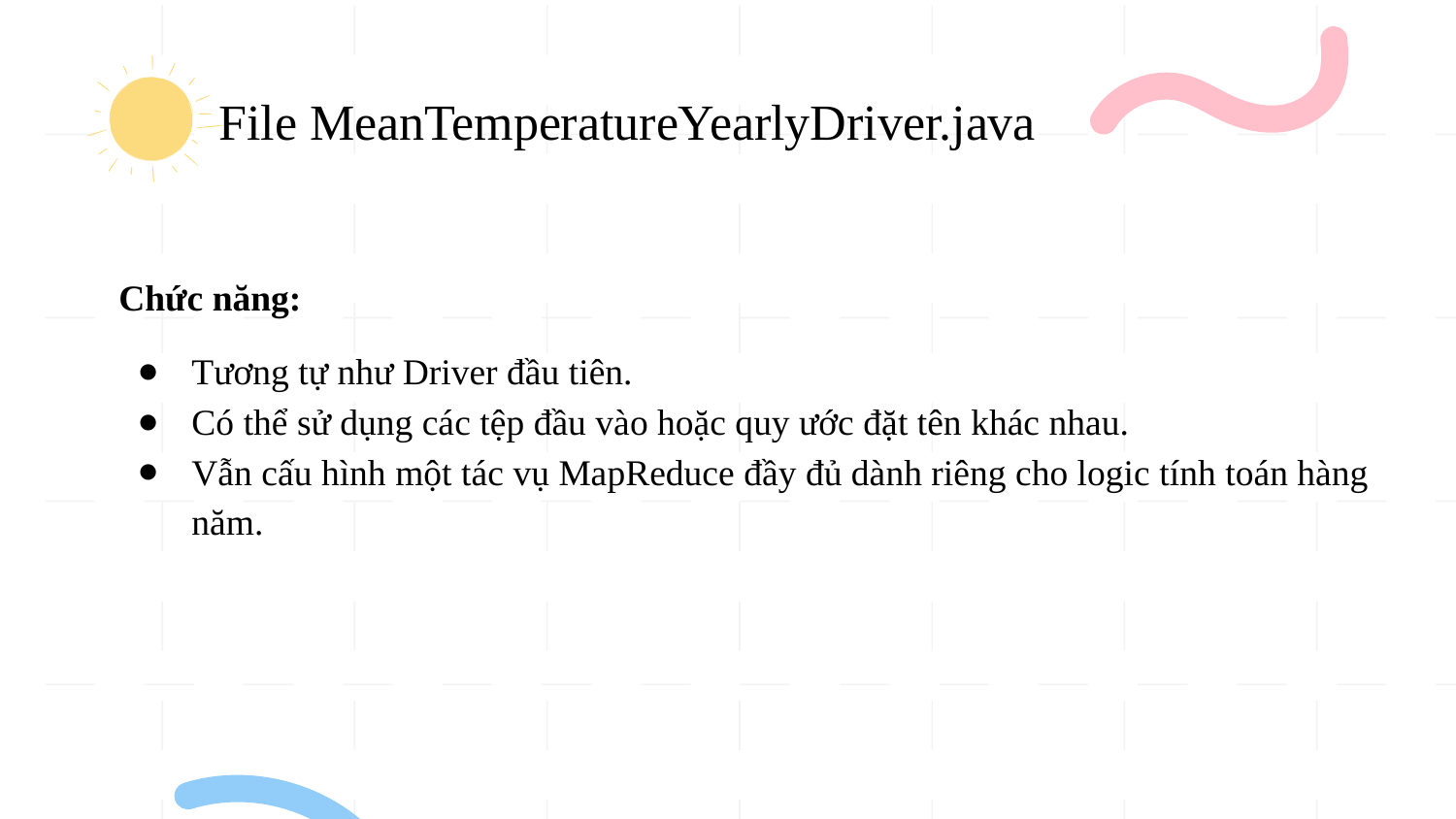

# File MeanTemperatureYearlyDriver.java
Chức năng:
Tương tự như Driver đầu tiên.
Có thể sử dụng các tệp đầu vào hoặc quy ước đặt tên khác nhau.
Vẫn cấu hình một tác vụ MapReduce đầy đủ dành riêng cho logic tính toán hàng năm.